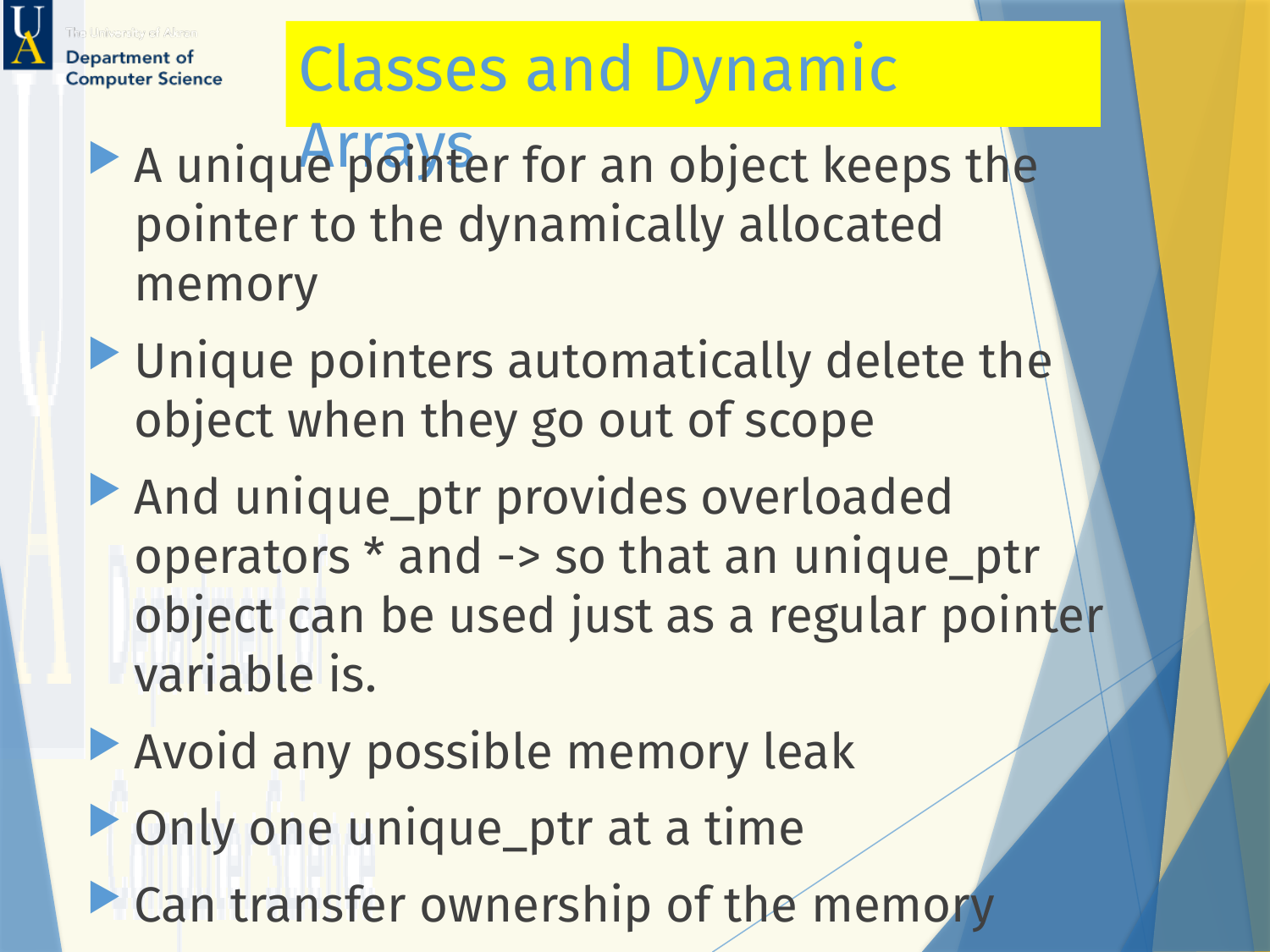

# Classes and Dynamic Arrays
A unique pointer for an object keeps the pointer to the dynamically allocated memory
Unique pointers automatically delete the object when they go out of scope
And unique_ptr provides overloaded operators * and -> so that an unique_ptr object can be used just as a regular pointer variable is.
Avoid any possible memory leak
Only one unique_ptr at a time
Can transfer ownership of the memory